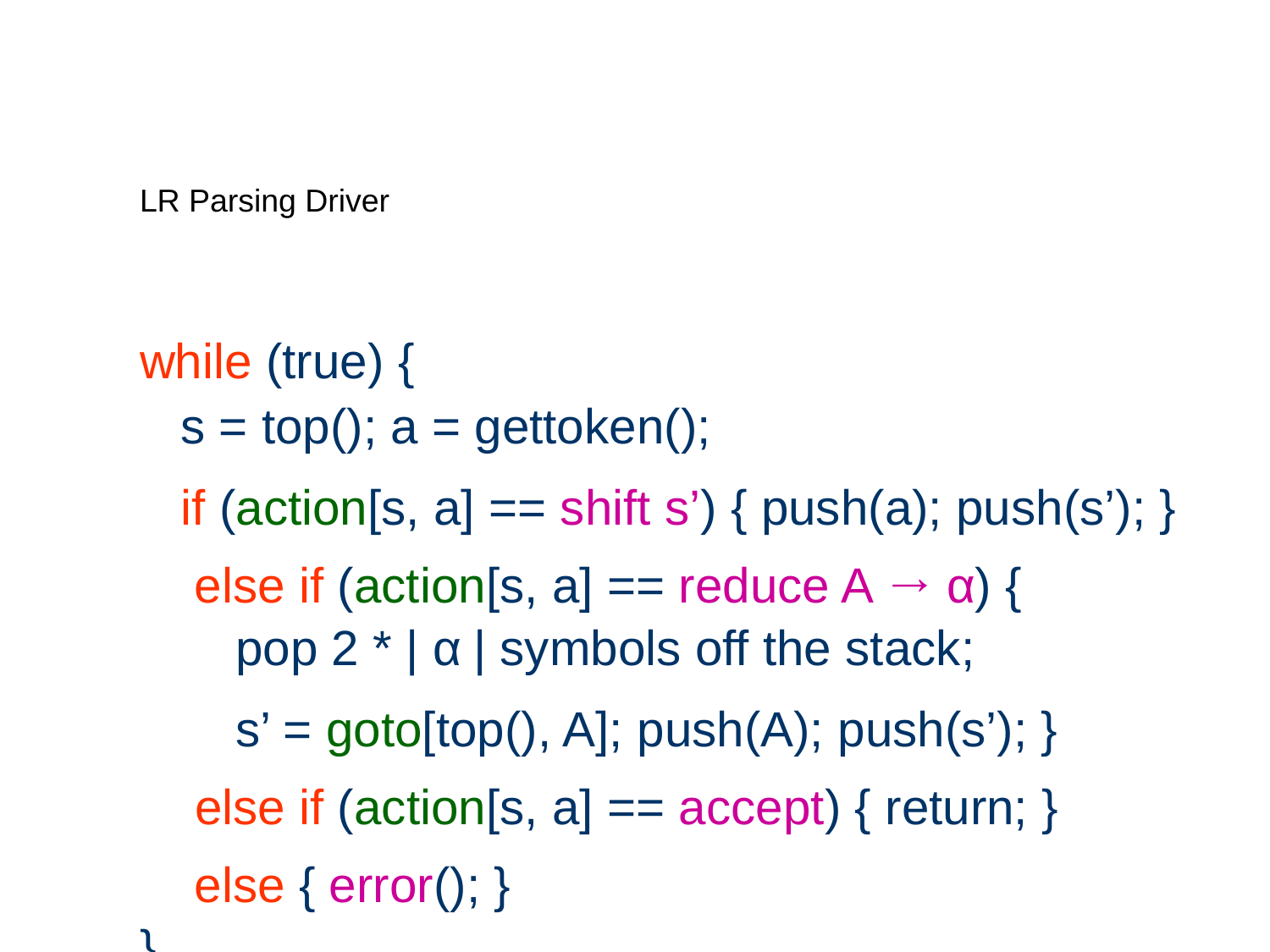

# LR Parsing Driver
while (true) {
s = top(); a = gettoken();
if (action[s, a] == shift s’) { push(a); push(s’); }  else if (action[s, a] == reduce A → α) {
pop 2 * | α | symbols off the stack;
s’ = goto[top(), A]; push(A); push(s’); }  else if (action[s, a] == accept) { return; }  else { error(); }
}